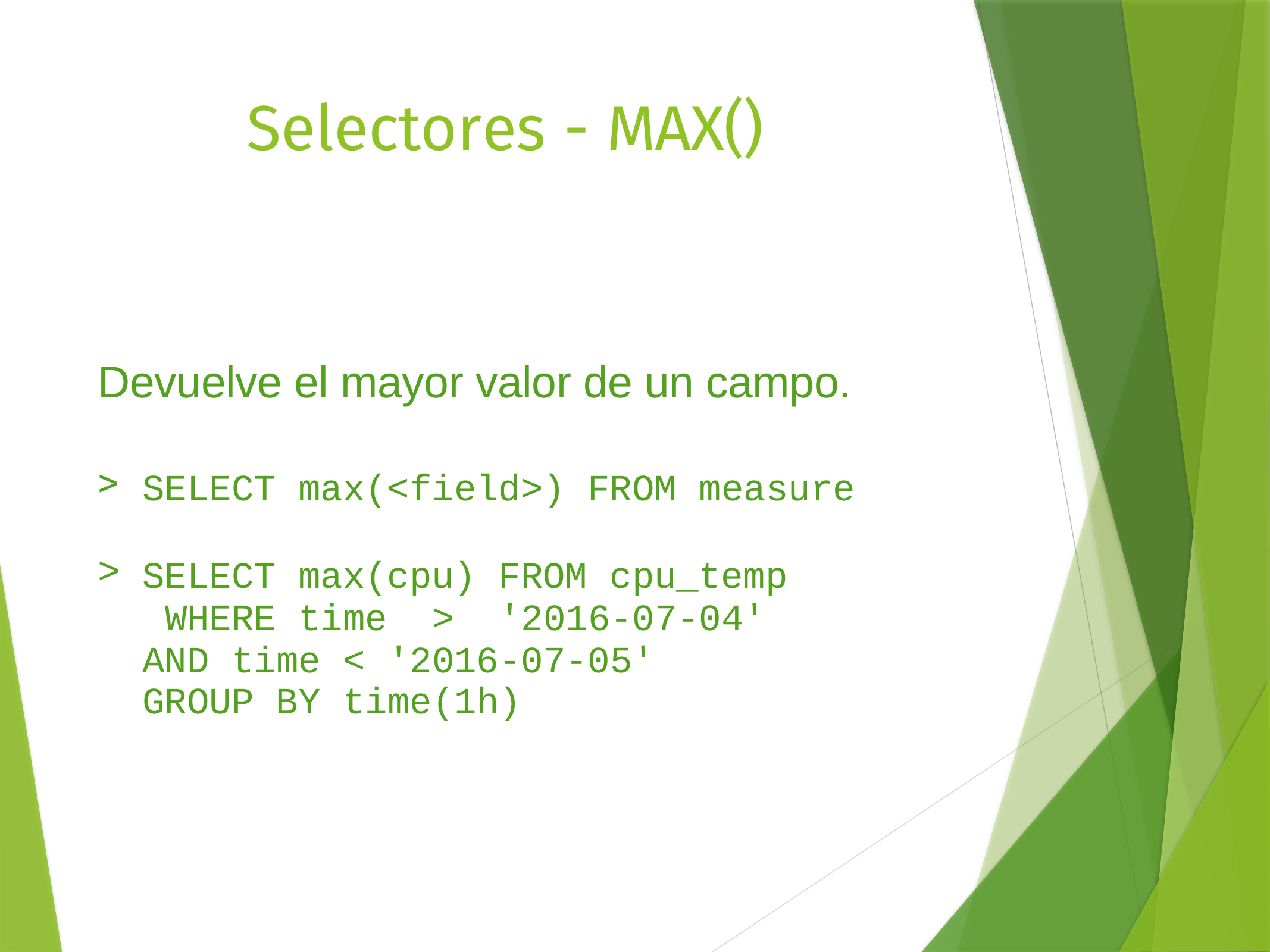

# Selectores - MAX()
Devuelve el mayor valor de un campo.

SELECT max(<field>) FROM measure

SELECT max(cpu) FROM cpu_temp  WHERE time > '2016-07-04'  AND time < '2016-07-05'
GROUP BY time(1h)